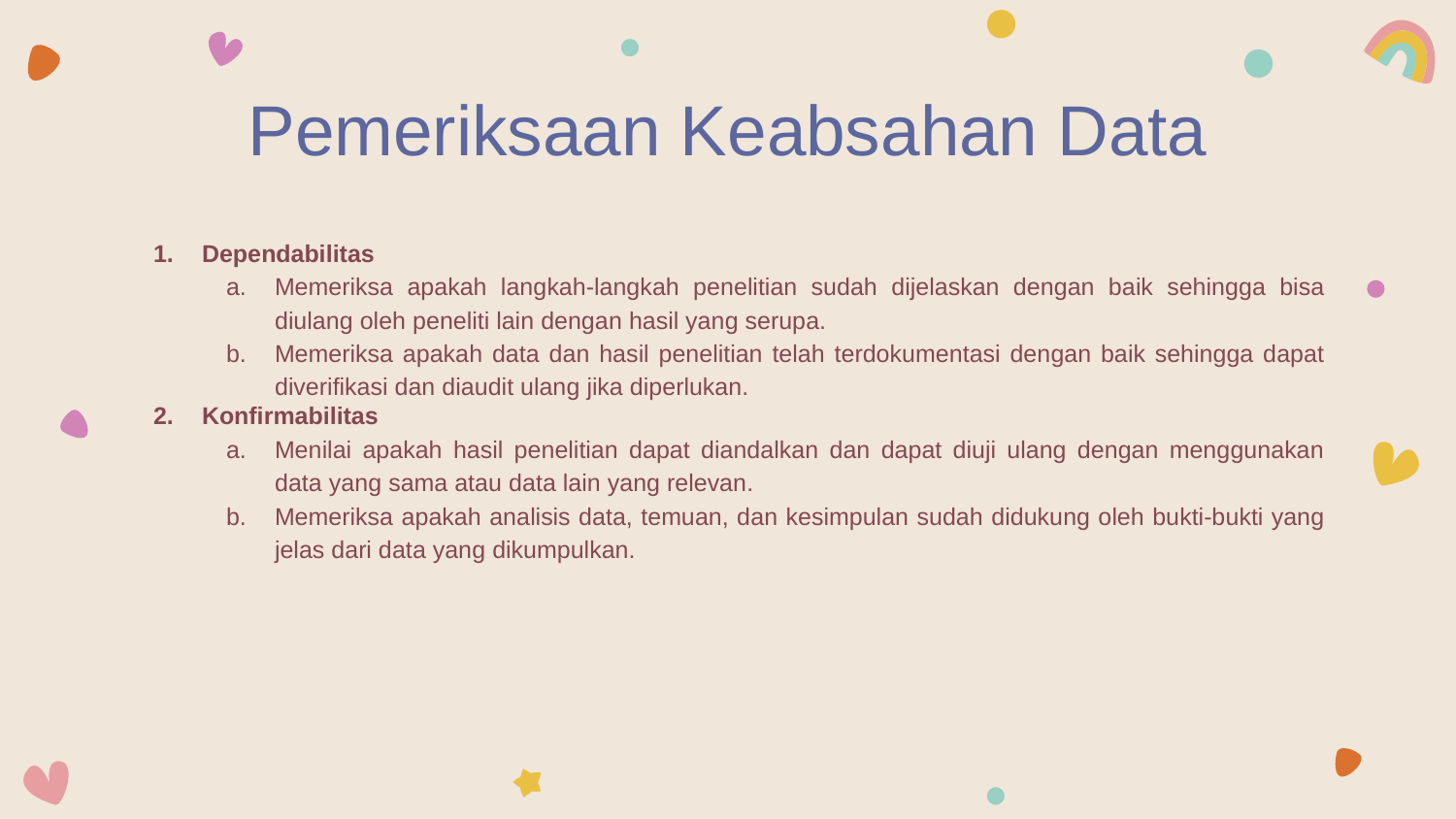

# Pemeriksaan Keabsahan Data
Dependabilitas
Memeriksa apakah langkah-langkah penelitian sudah dijelaskan dengan baik sehingga bisa diulang oleh peneliti lain dengan hasil yang serupa.
Memeriksa apakah data dan hasil penelitian telah terdokumentasi dengan baik sehingga dapat diverifikasi dan diaudit ulang jika diperlukan.
Konfirmabilitas
Menilai apakah hasil penelitian dapat diandalkan dan dapat diuji ulang dengan menggunakan data yang sama atau data lain yang relevan.
Memeriksa apakah analisis data, temuan, dan kesimpulan sudah didukung oleh bukti-bukti yang jelas dari data yang dikumpulkan.